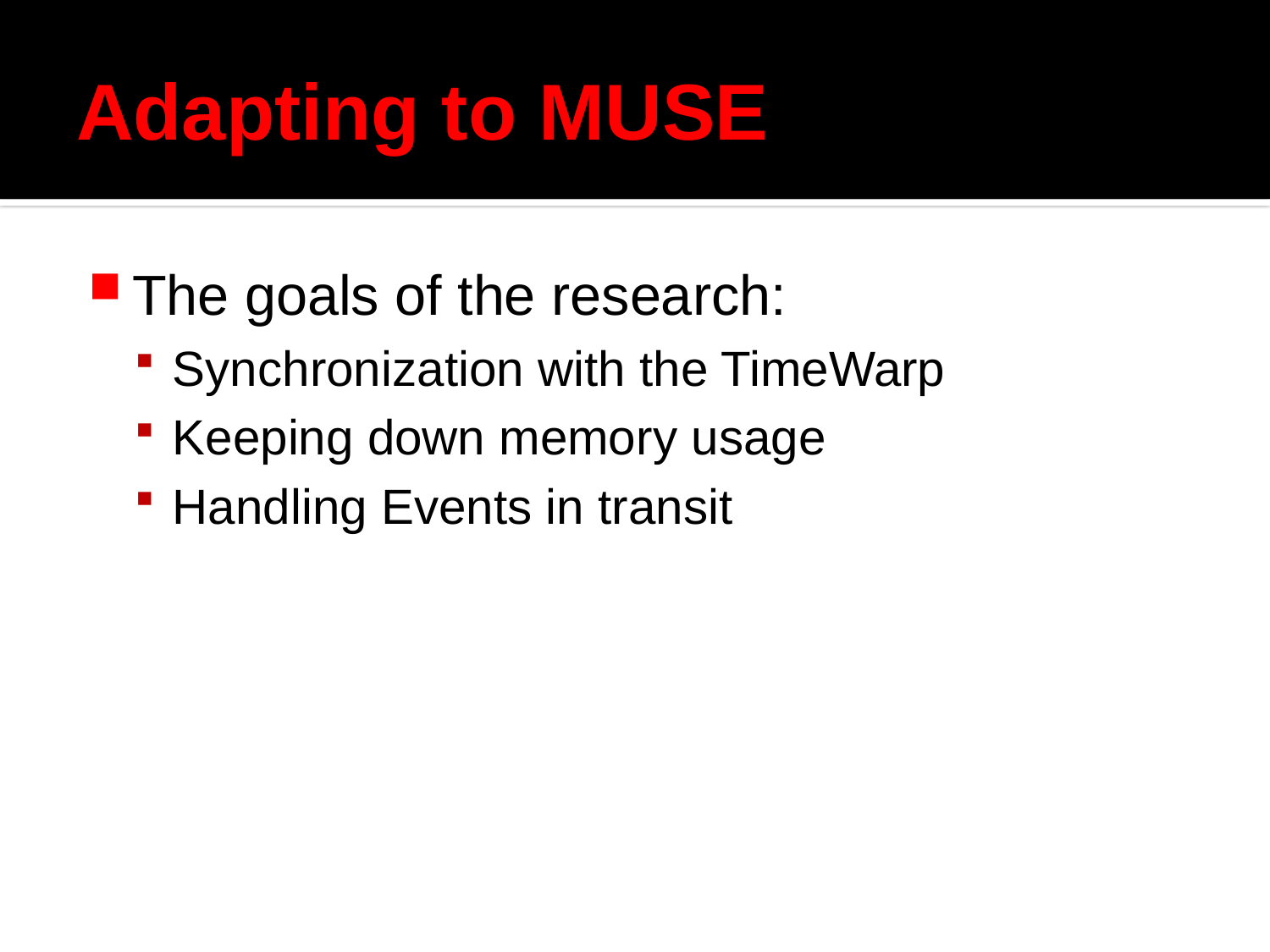

# Adapting to MUSE
The goals of the research:
Synchronization with the TimeWarp
Keeping down memory usage
Handling Events in transit